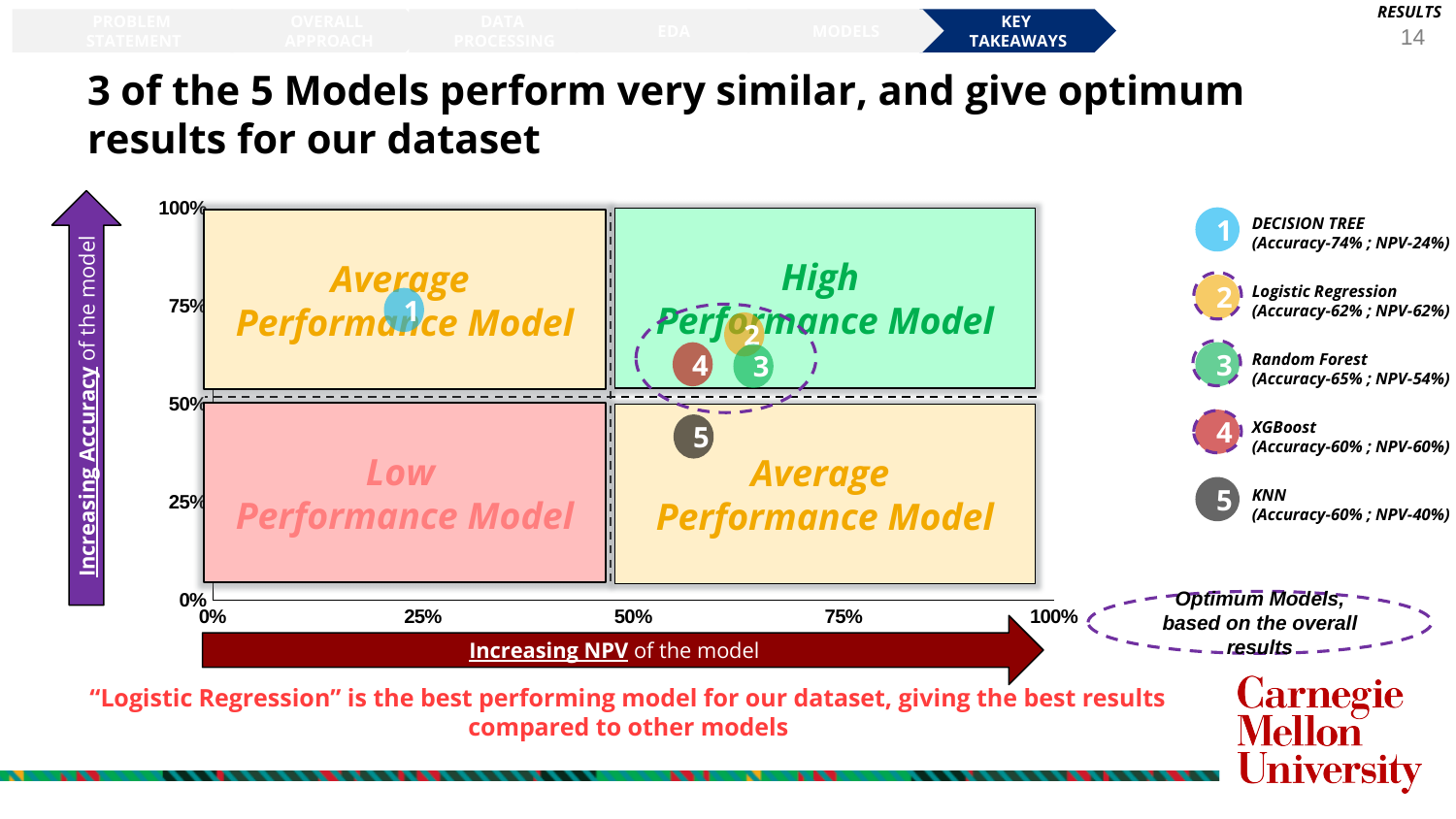

RESULTS
PROBLEM
STATEMENT
OVERALL
APPROACH
DATA
PROCESSING
EDA
MODELS
KEY
TAKEAWAYS
# 3 of the 5 Models perform very similar, and give optimum results for our dataset
Increasing Accuracy of the model

### Chart

| Category | Series 1 |
|---|---|
DECISION TREE
(Accuracy-74% ; NPV-24%)
1
High
Performance Model
Average
Performance Model
Increasing NPV of the model

Logistic Regression (Accuracy-62% ; NPV-62%)
2
1

2

Random Forest
(Accuracy-65% ; NPV-54%)
4
3
3
Low
Performance Model
Average
Performance Model
4
XGBoost
(Accuracy-60% ; NPV-60%)

5
5
KNN
(Accuracy-60% ; NPV-40%)
Optimum Models, based on the overall results
“Logistic Regression” is the best performing model for our dataset, giving the best results compared to other models